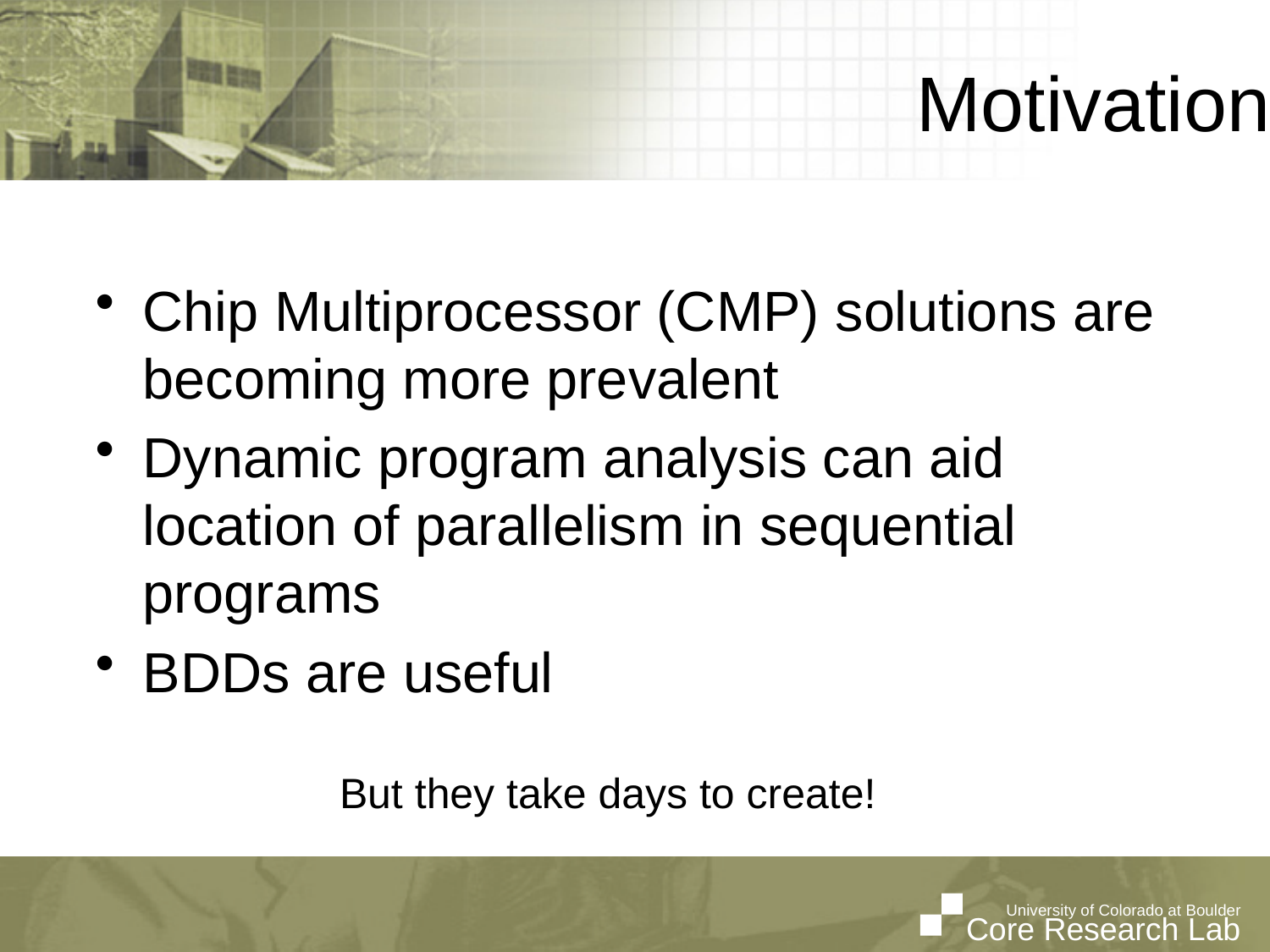

# Motivation
Chip Multiprocessor (CMP) solutions are becoming more prevalent
Dynamic program analysis can aid location of parallelism in sequential programs
BDDs are useful
But they take days to create!